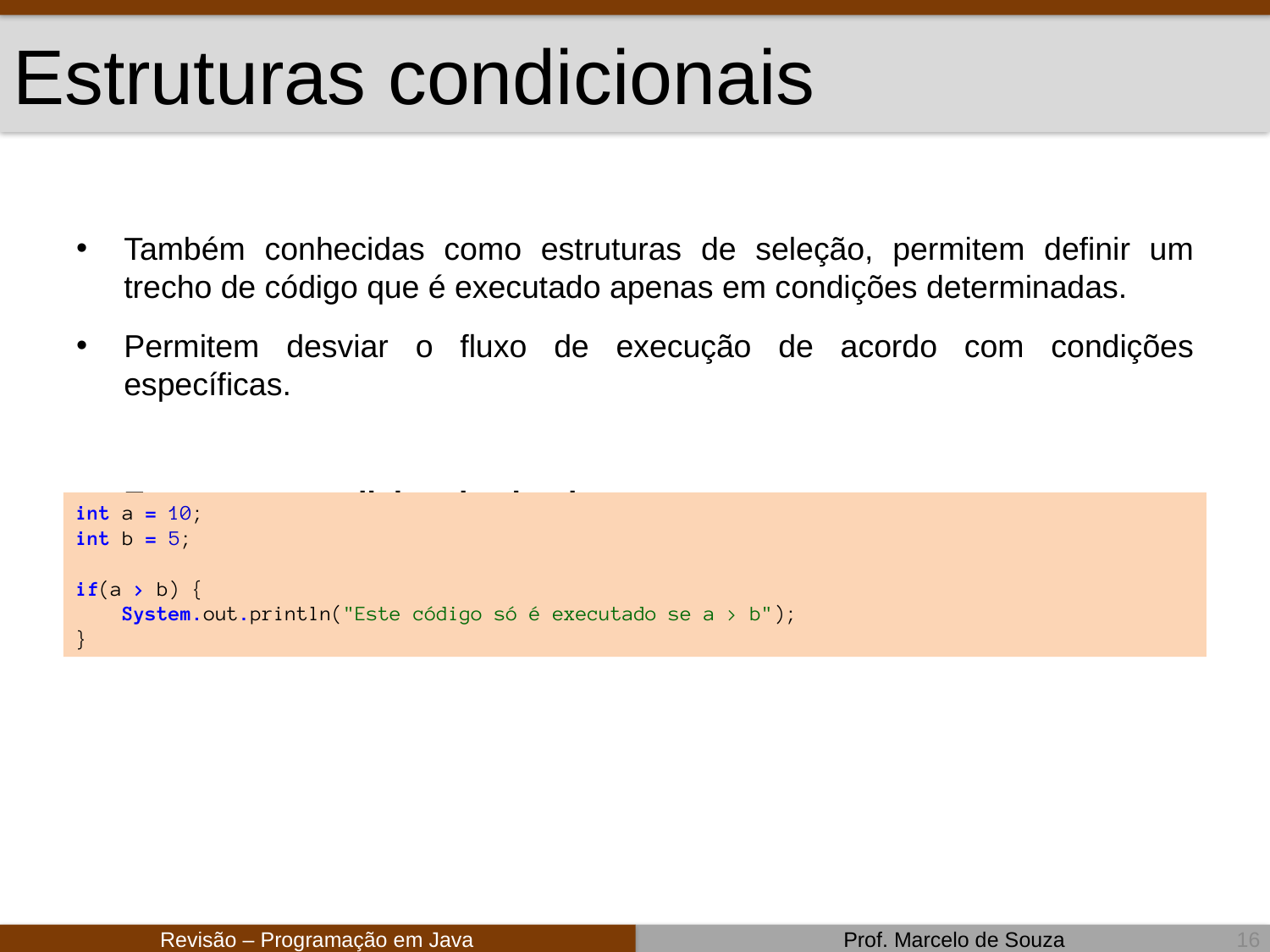

# Estruturas condicionais
Também conhecidas como estruturas de seleção, permitem definir um trecho de código que é executado apenas em condições determinadas.
Permitem desviar o fluxo de execução de acordo com condições específicas.

Estruturas condicionais simples
int a = 10;
int b = 5;

if(a > b) {
    System.out.println("Este código só é executado se a > b");
}
16